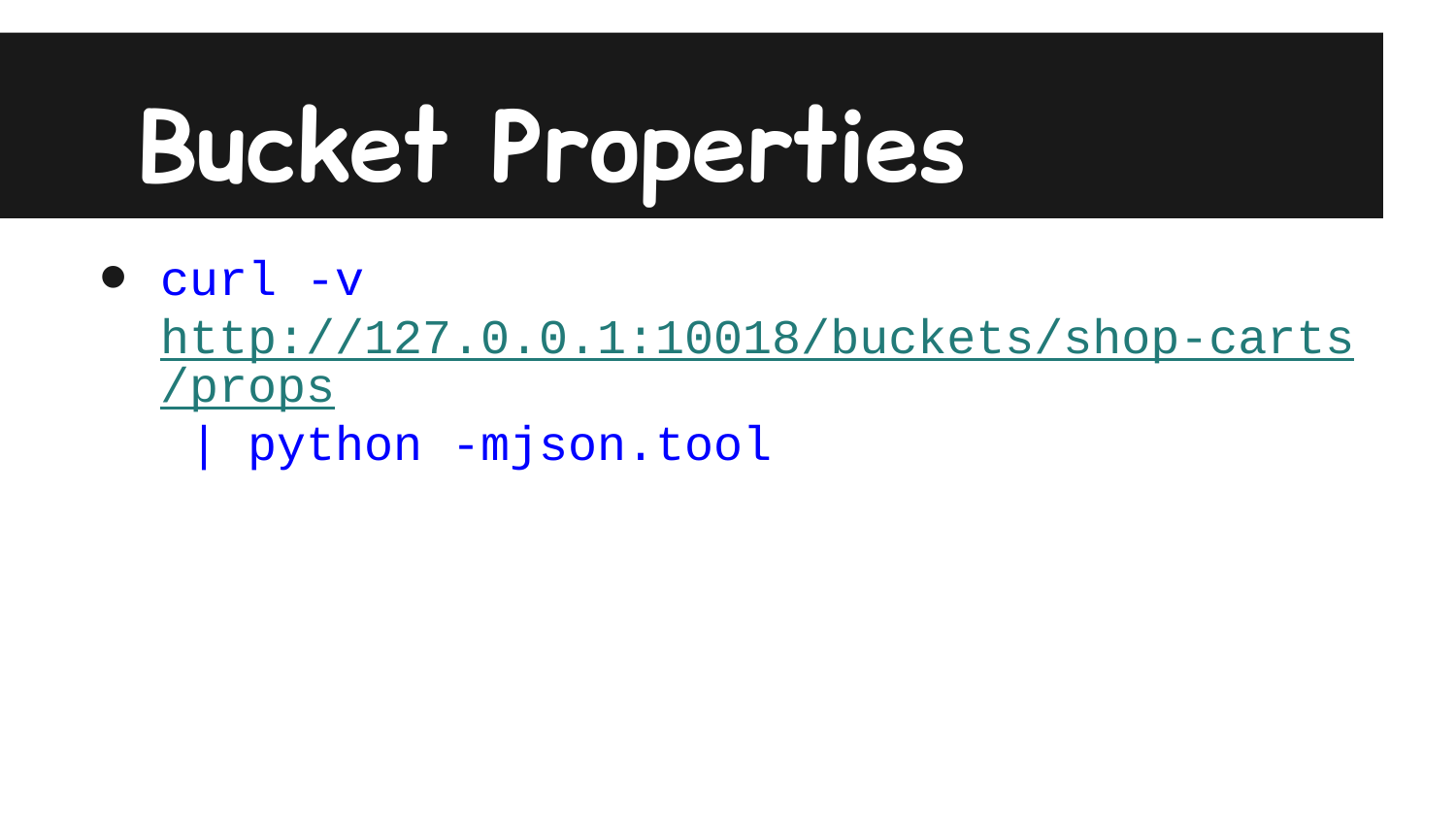

# Bucket Properties
curl -v http://127.0.0.1:10018/buckets/shop-carts/props | python -mjson.tool